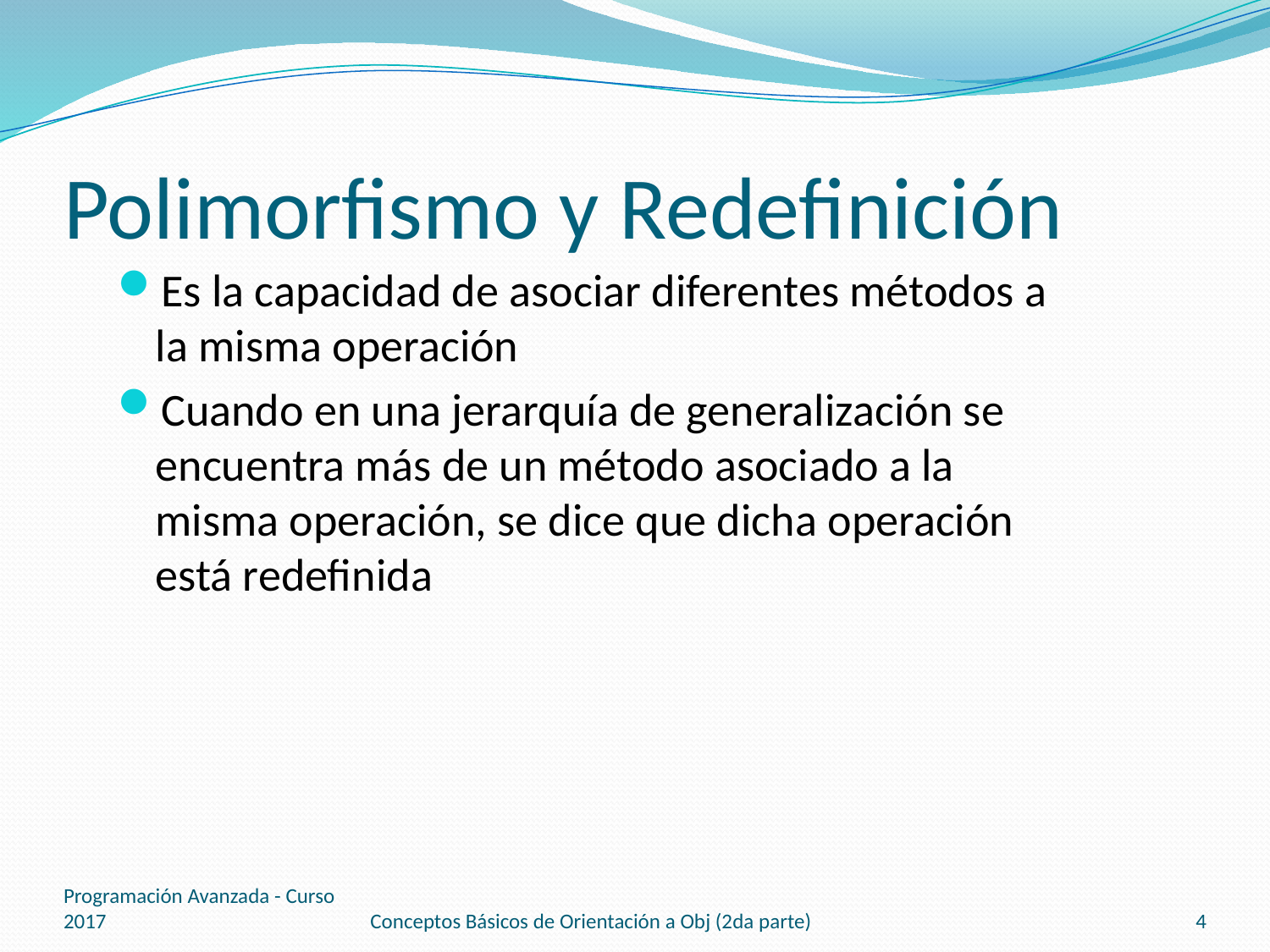

# Polimorfismo y Redefinición
Es la capacidad de asociar diferentes métodos a la misma operación
Cuando en una jerarquía de generalización se encuentra más de un método asociado a la misma operación, se dice que dicha operación está redefinida

Programación Avanzada - Curso 2017
Conceptos Básicos de Orientación a Obj (2da parte)
4